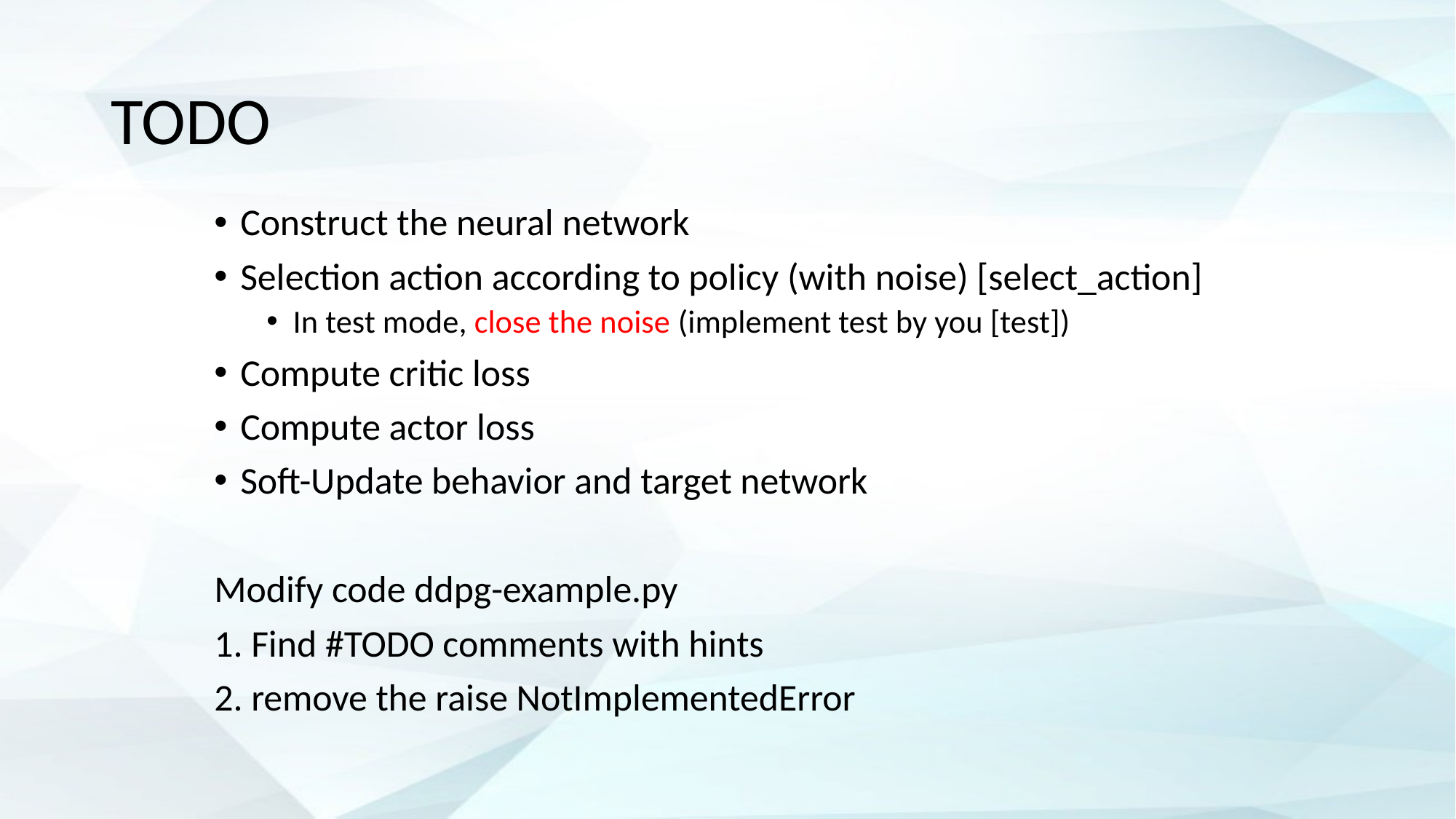

# TODO
Construct the neural network
Selection action according to policy (with noise) [select_action]
In test mode, close the noise (implement test by you [test])
Compute critic loss
Compute actor loss
Soft-Update behavior and target network

Modify code ddpg-example.py
1. Find #TODO comments with hints
2. remove the raise NotImplementedError